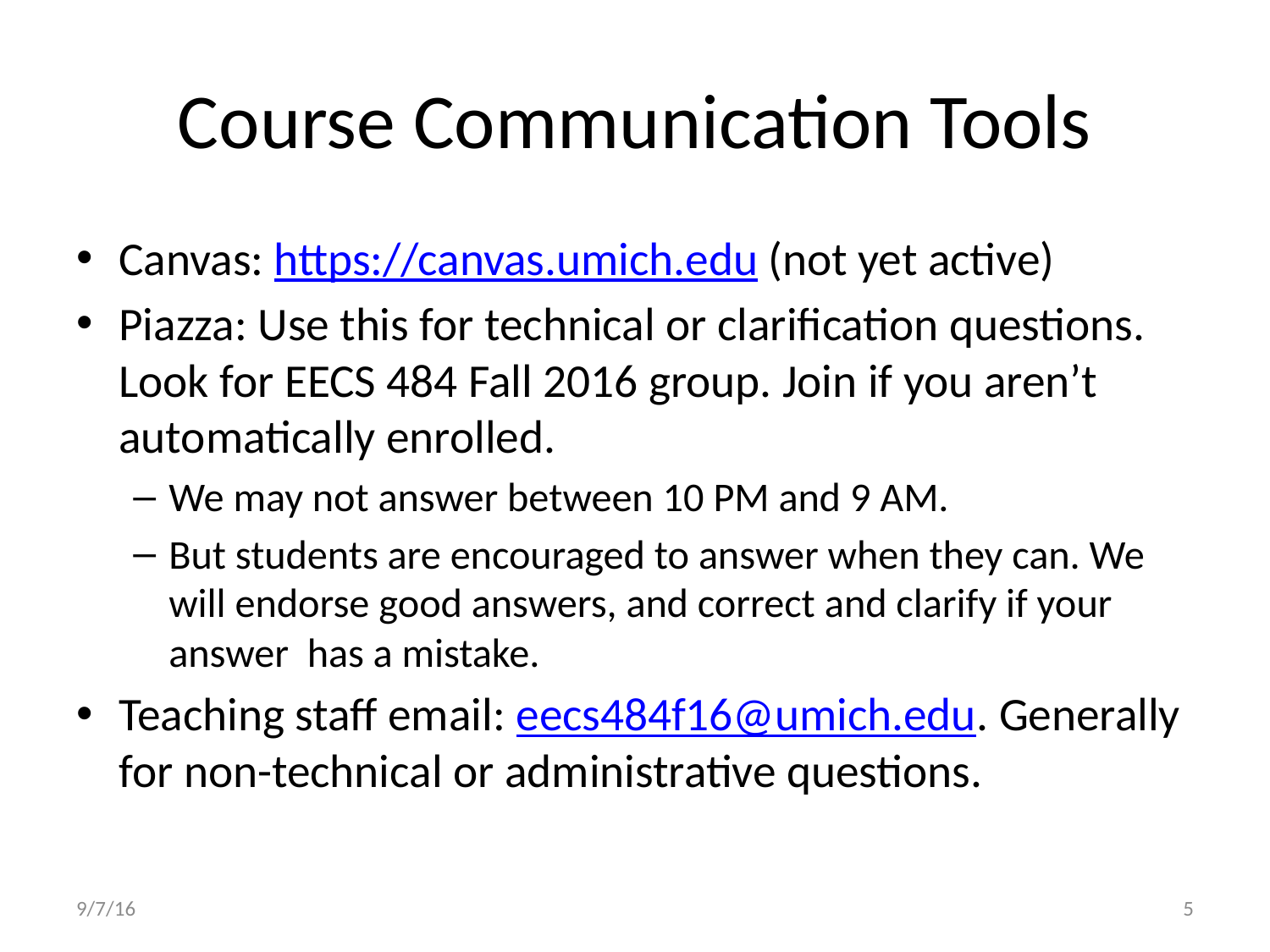

# Course Communication Tools
Canvas: https://canvas.umich.edu (not yet active)
Piazza: Use this for technical or clarification questions. Look for EECS 484 Fall 2016 group. Join if you aren’t automatically enrolled.
We may not answer between 10 PM and 9 AM.
But students are encouraged to answer when they can. We will endorse good answers, and correct and clarify if your answer  has a mistake.
Teaching staff email: eecs484f16@umich.edu. Generally for non-technical or administrative questions.

9/7/16
5